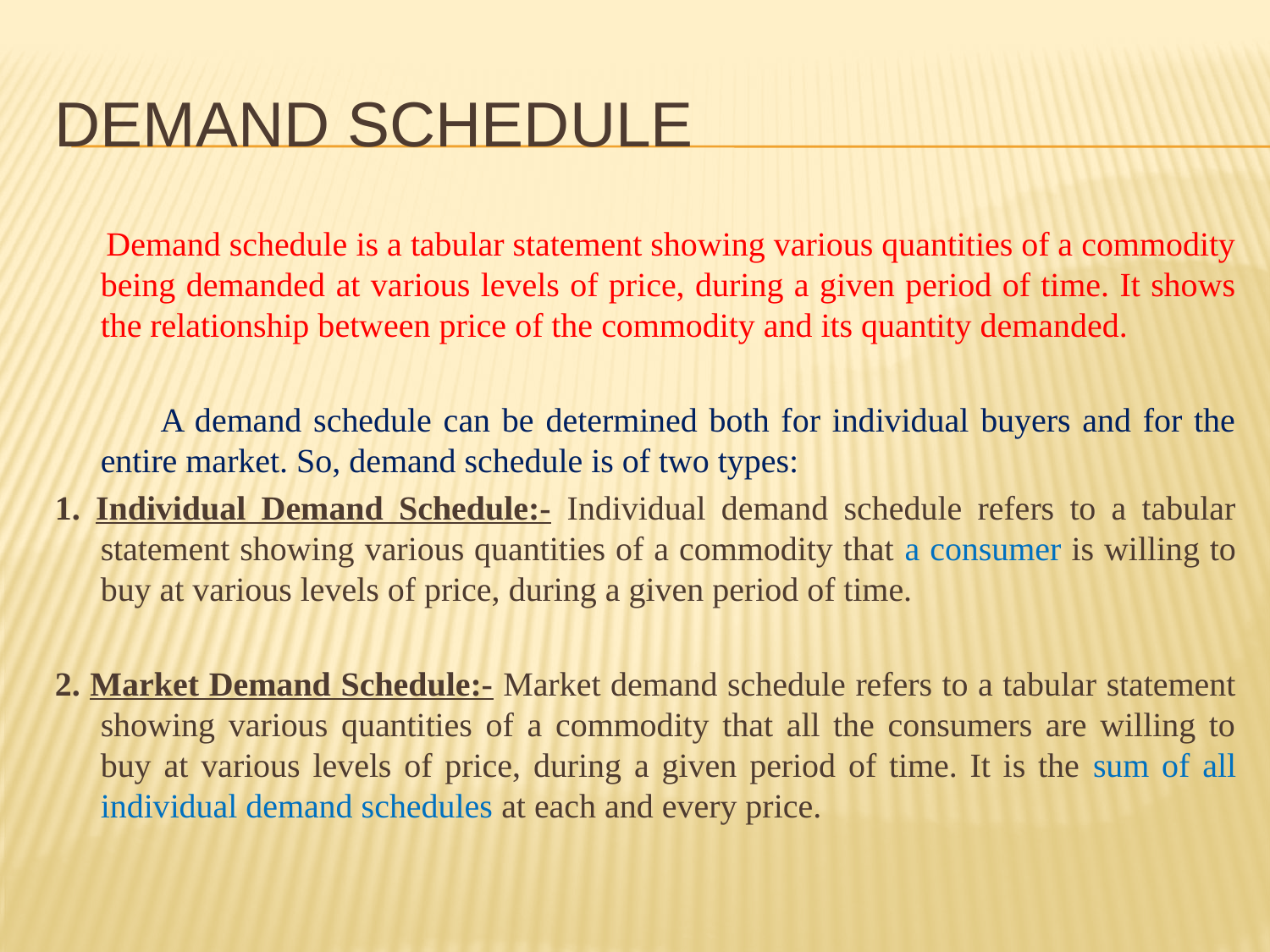

# Demand Schedule
      Demand schedule is a tabular statement showing various quantities of a commodity being demanded at various levels of price, during a given period of time. It shows the relationship between price of the commodity and its quantity demanded.

         A demand schedule can be determined both for individual buyers and for the entire market. So, demand schedule is of two types:
1. Individual Demand Schedule:- Individual demand schedule refers to a tabular statement showing various quantities of a commodity that a consumer is willing to buy at various levels of price, during a given period of time.

2. Market Demand Schedule:- Market demand schedule refers to a tabular statement showing various quantities of a commodity that all the consumers are willing to buy at various levels of price, during a given period of time. It is the sum of all individual demand schedules at each and every price.